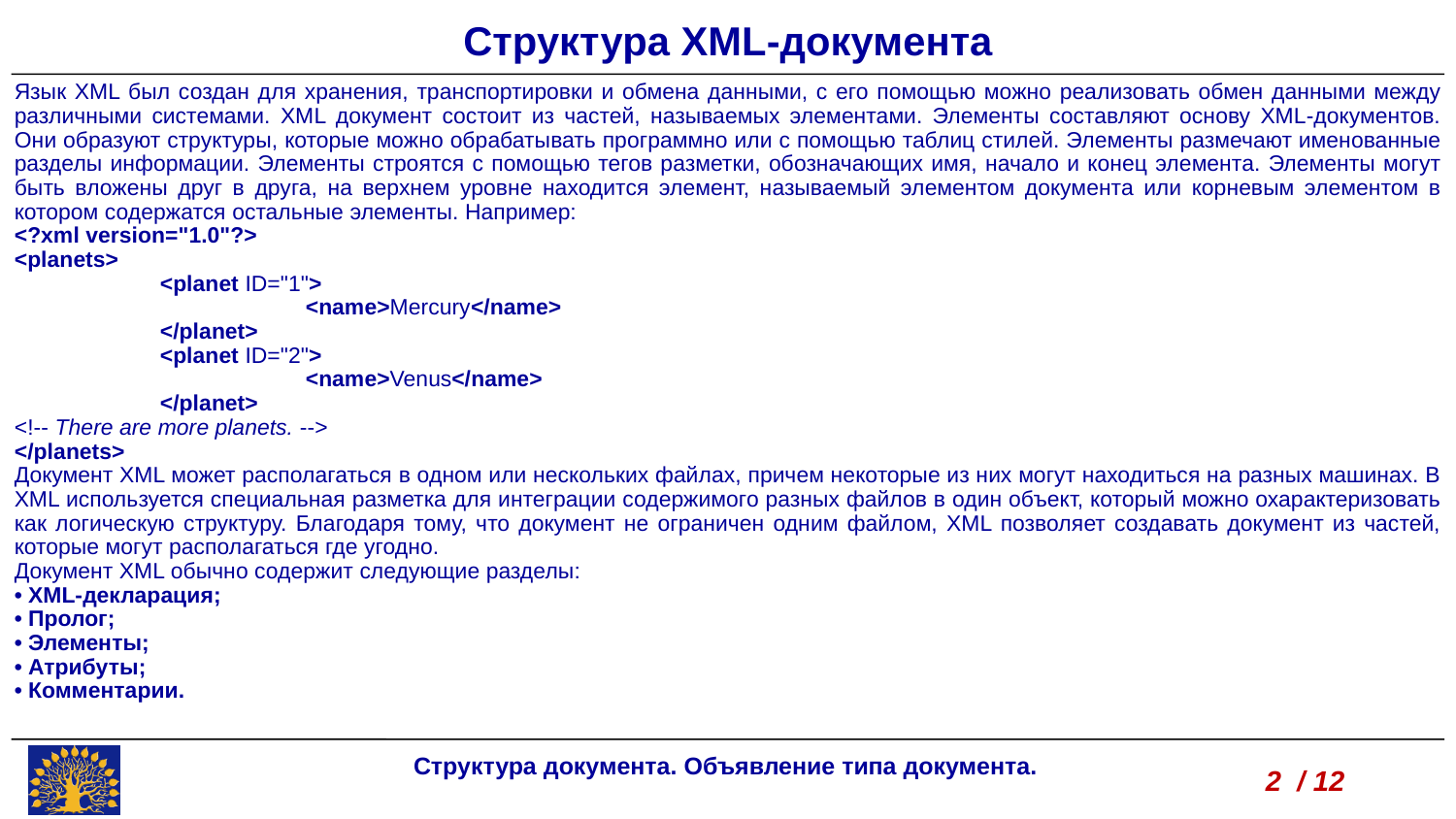

Структура XML-документа
Язык XML был создан для хранения, транспортировки и обмена данными, с его помощью можно реализовать обмен данными между различными системами. XML документ состоит из частей, называемых элементами. Элементы составляют основу XML-документов. Они образуют структуры, которые можно обрабатывать программно или с помощью таблиц стилей. Элементы размечают именованные разделы информации. Элементы строятся с помощью тегов разметки, обозначающих имя, начало и конец элемента. Элементы могут быть вложены друг в друга, на верхнем уровне находится элемент, называемый элементом документа или корневым элементом в котором содержатся остальные элементы. Например:
<?xml version="1.0"?>
<planets>
	<planet ID="1">
		<name>Mercury</name>
	</planet>
	<planet ID="2">
		<name>Venus</name>
	</planet>
<!-- There are more planets. -->
</planets>
Документ XML может располагаться в одном или нескольких файлах, причем некоторые из них могут находиться на разных машинах. В XML используется специальная разметка для интеграции содержимого разных файлов в один объект, который можно охарактеризовать как логическую структуру. Благодаря тому, что документ не ограничен одним файлом, XML позволяет создавать документ из частей, которые могут располагаться где угодно.
Документ XML обычно содержит следующие разделы:
• XML-декларация;
• Пролог;
• Элементы;
• Атрибуты;
• Комментарии.